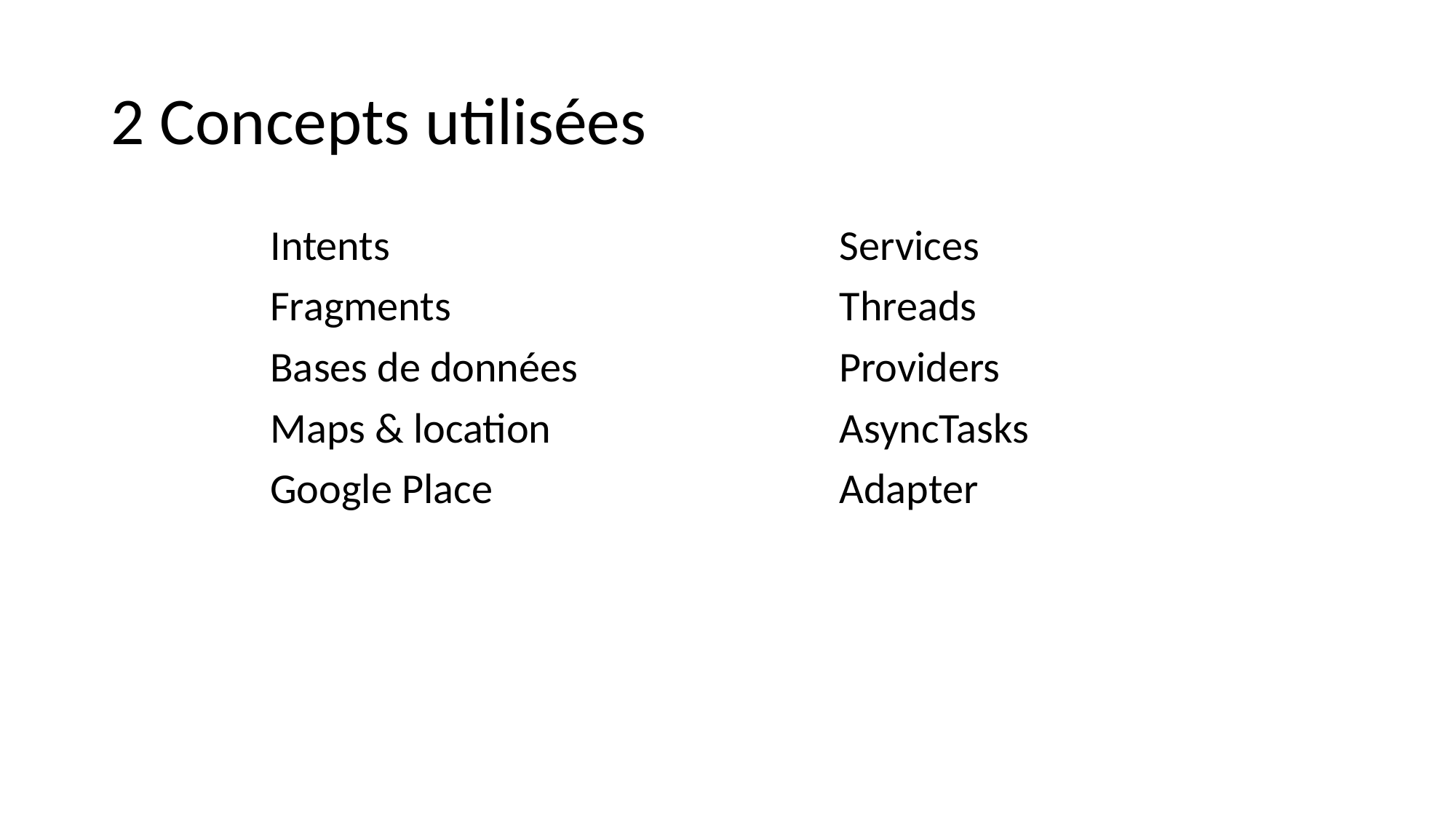

# 2 Concepts utilisées
Intents
Fragments
Bases de données
Maps & location
Google Place
Services
Threads
Providers
AsyncTasks
Adapter